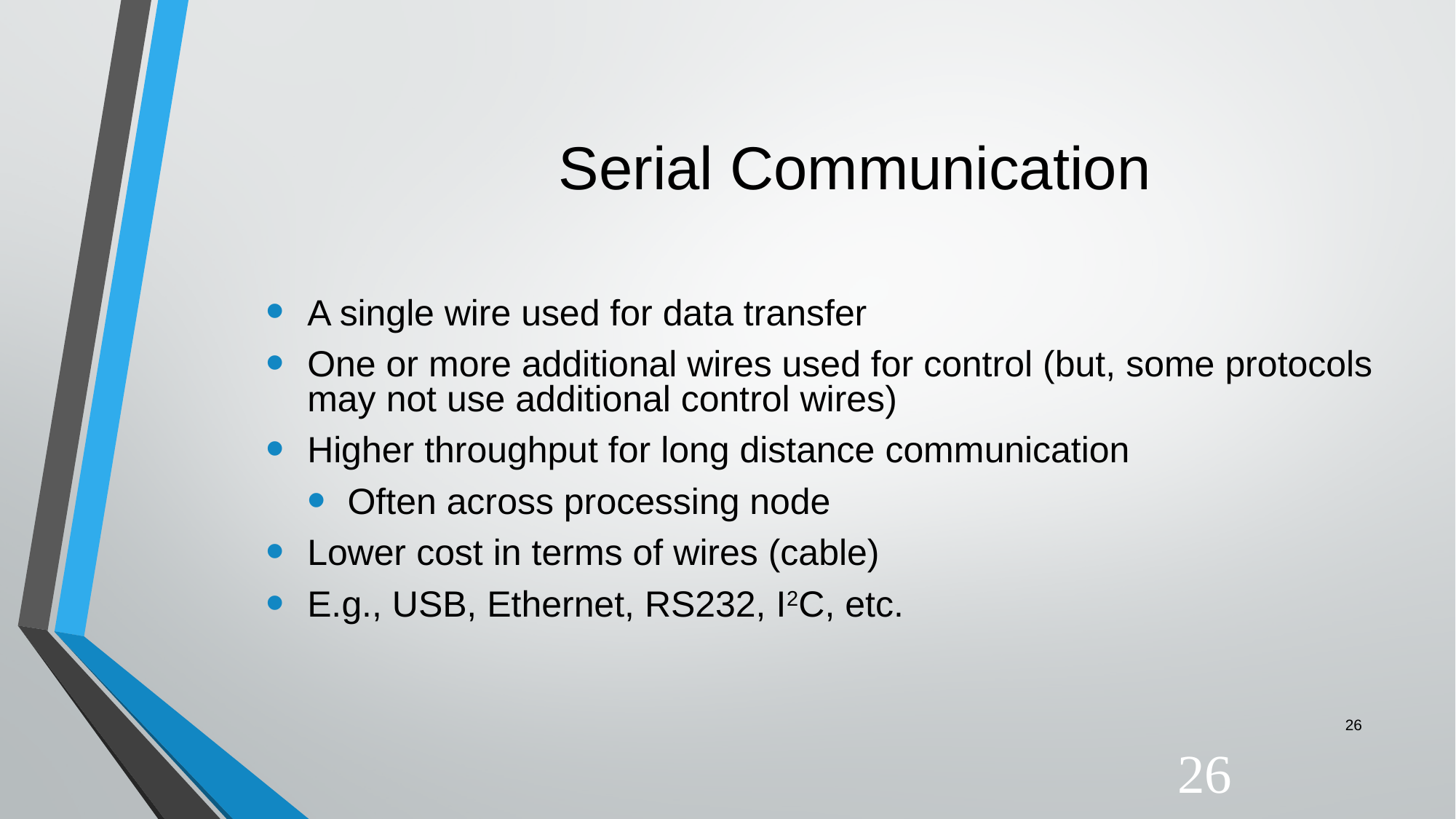

Serial Communication
A single wire used for data transfer
One or more additional wires used for control (but, some protocols may not use additional control wires)
Higher throughput for long distance communication
Often across processing node
Lower cost in terms of wires (cable)
E.g., USB, Ethernet, RS232, I2C, etc.
26
26